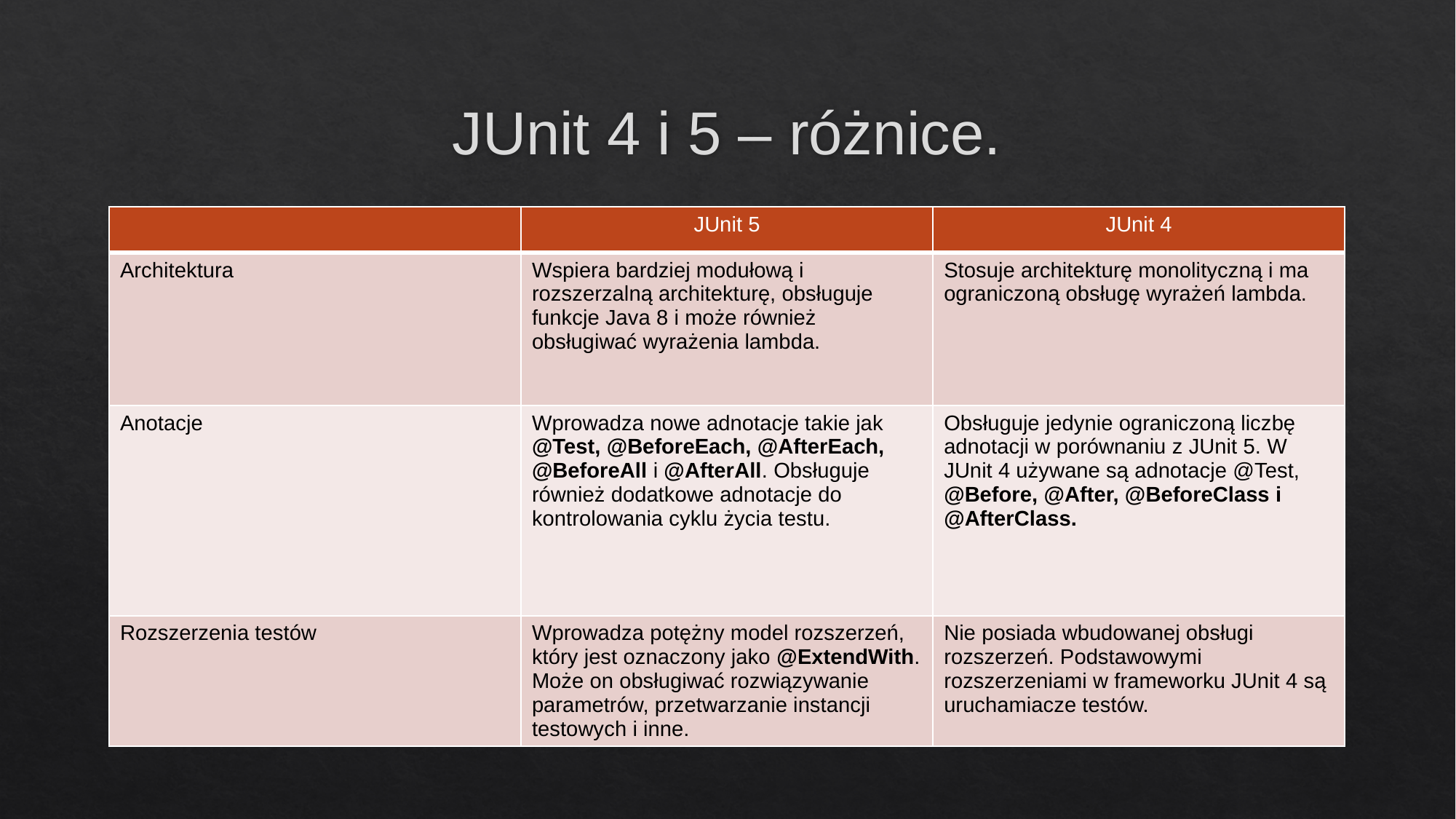

# JUnit 4 i 5 – różnice.
|  | JUnit 5 | JUnit 4 |
| --- | --- | --- |
| Architektura | Wspiera bardziej modułową i rozszerzalną architekturę, obsługuje funkcje Java 8 i może również obsługiwać wyrażenia lambda. | Stosuje architekturę monolityczną i ma ograniczoną obsługę wyrażeń lambda. |
| Anotacje | Wprowadza nowe adnotacje takie jak @Test, @BeforeEach, @AfterEach, @BeforeAll i @AfterAll. Obsługuje również dodatkowe adnotacje do kontrolowania cyklu życia testu. | Obsługuje jedynie ograniczoną liczbę adnotacji w porównaniu z JUnit 5. W JUnit 4 używane są adnotacje @Test, @Before, @After, @BeforeClass i @AfterClass. |
| Rozszerzenia testów | Wprowadza potężny model rozszerzeń, który jest oznaczony jako @ExtendWith. Może on obsługiwać rozwiązywanie parametrów, przetwarzanie instancji testowych i inne. | Nie posiada wbudowanej obsługi rozszerzeń. Podstawowymi rozszerzeniami w frameworku JUnit 4 są uruchamiacze testów. |